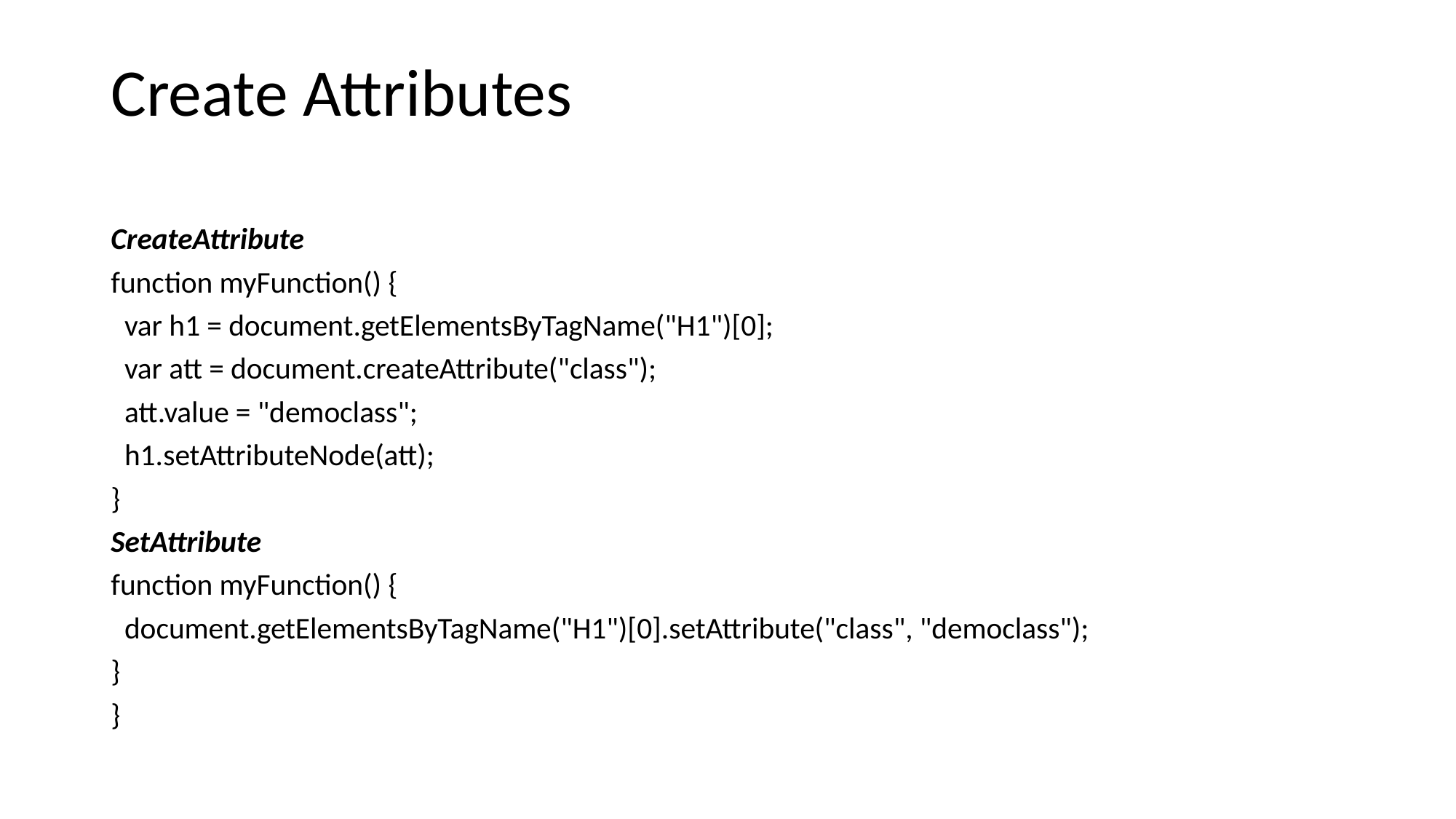

# Create Attributes
CreateAttribute
function myFunction() {
  var h1 = document.getElementsByTagName("H1")[0];
  var att = document.createAttribute("class");
  att.value = "democlass";
  h1.setAttributeNode(att);
}
SetAttribute
function myFunction() {
  document.getElementsByTagName("H1")[0].setAttribute("class", "democlass");
}
}